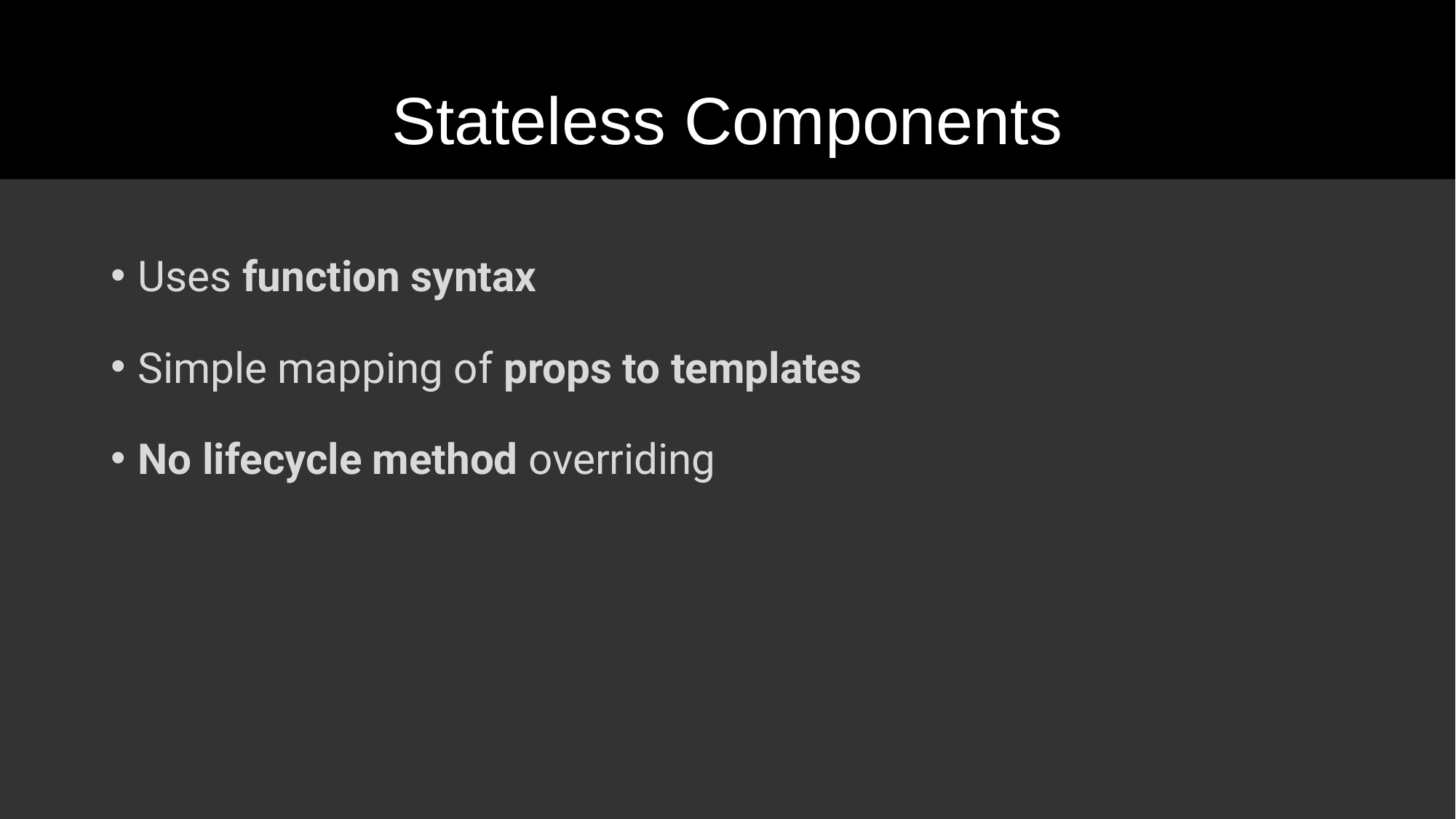

# Stateless Components
Uses function syntax
Simple mapping of props to templates
No lifecycle method overriding